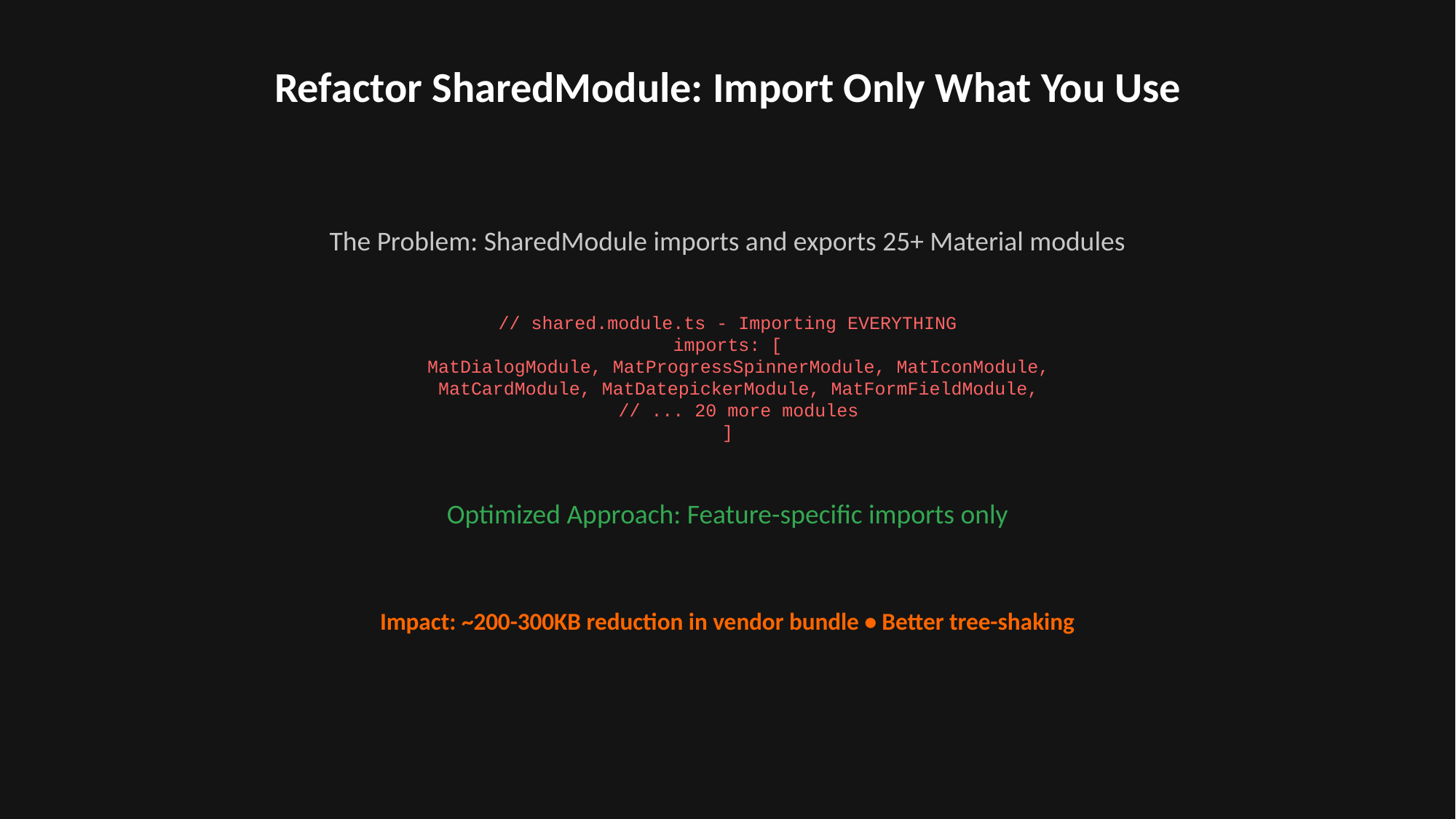

Refactor SharedModule: Import Only What You Use
The Problem: SharedModule imports and exports 25+ Material modules
// shared.module.ts - Importing EVERYTHING
imports: [
  MatDialogModule, MatProgressSpinnerModule, MatIconModule,
  MatCardModule, MatDatepickerModule, MatFormFieldModule,
  // ... 20 more modules
]
Optimized Approach: Feature-specific imports only
Impact: ~200-300KB reduction in vendor bundle • Better tree-shaking